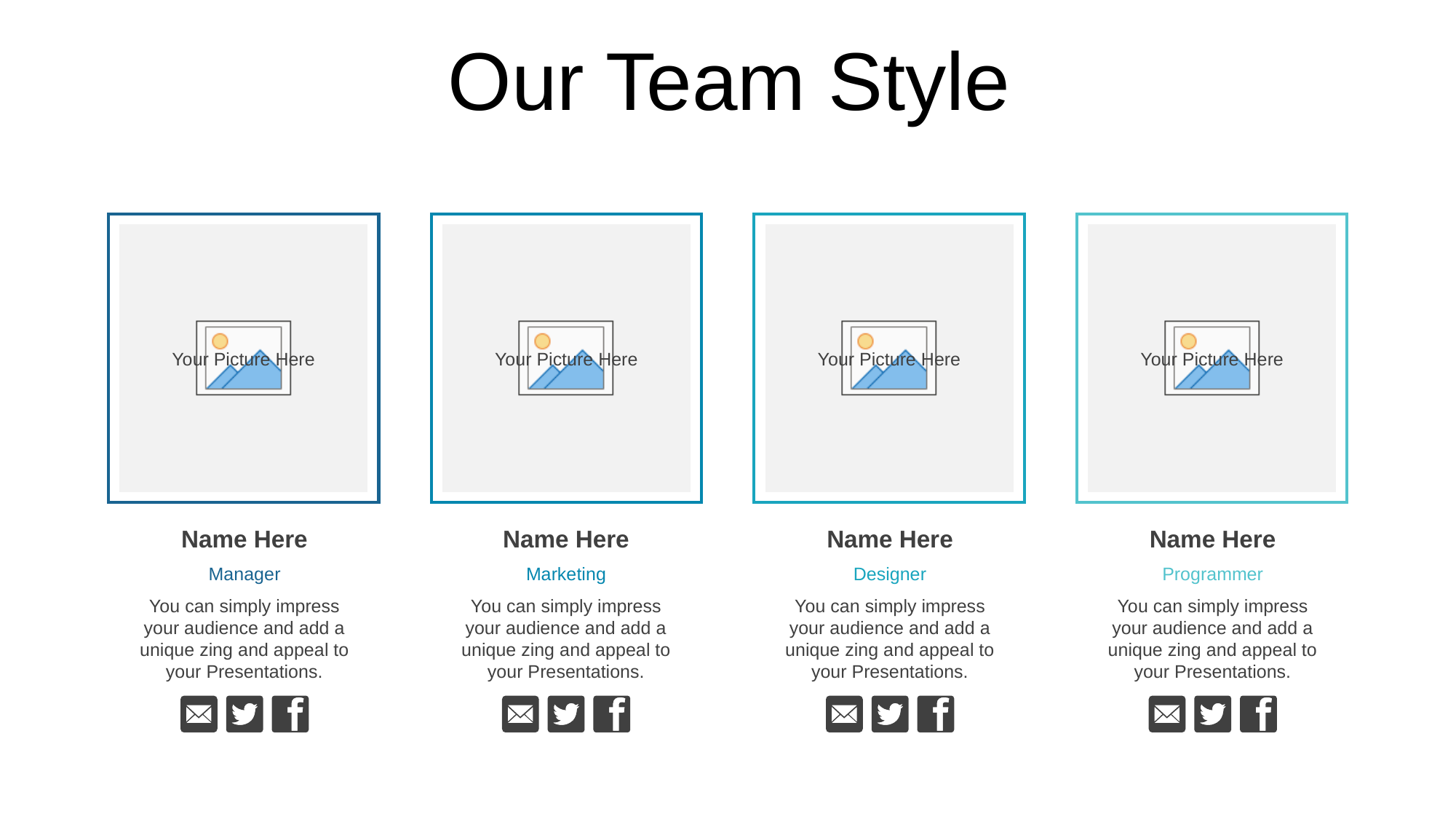

Our Team Style

Name Here
Name Here
Name Here
Name Here
Manager
Marketing
Designer
Programmer
You can simply impress your audience and add a unique zing and appeal to your Presentations.
You can simply impress your audience and add a unique zing and appeal to your Presentations.
You can simply impress your audience and add a unique zing and appeal to your Presentations.
You can simply impress your audience and add a unique zing and appeal to your Presentations.